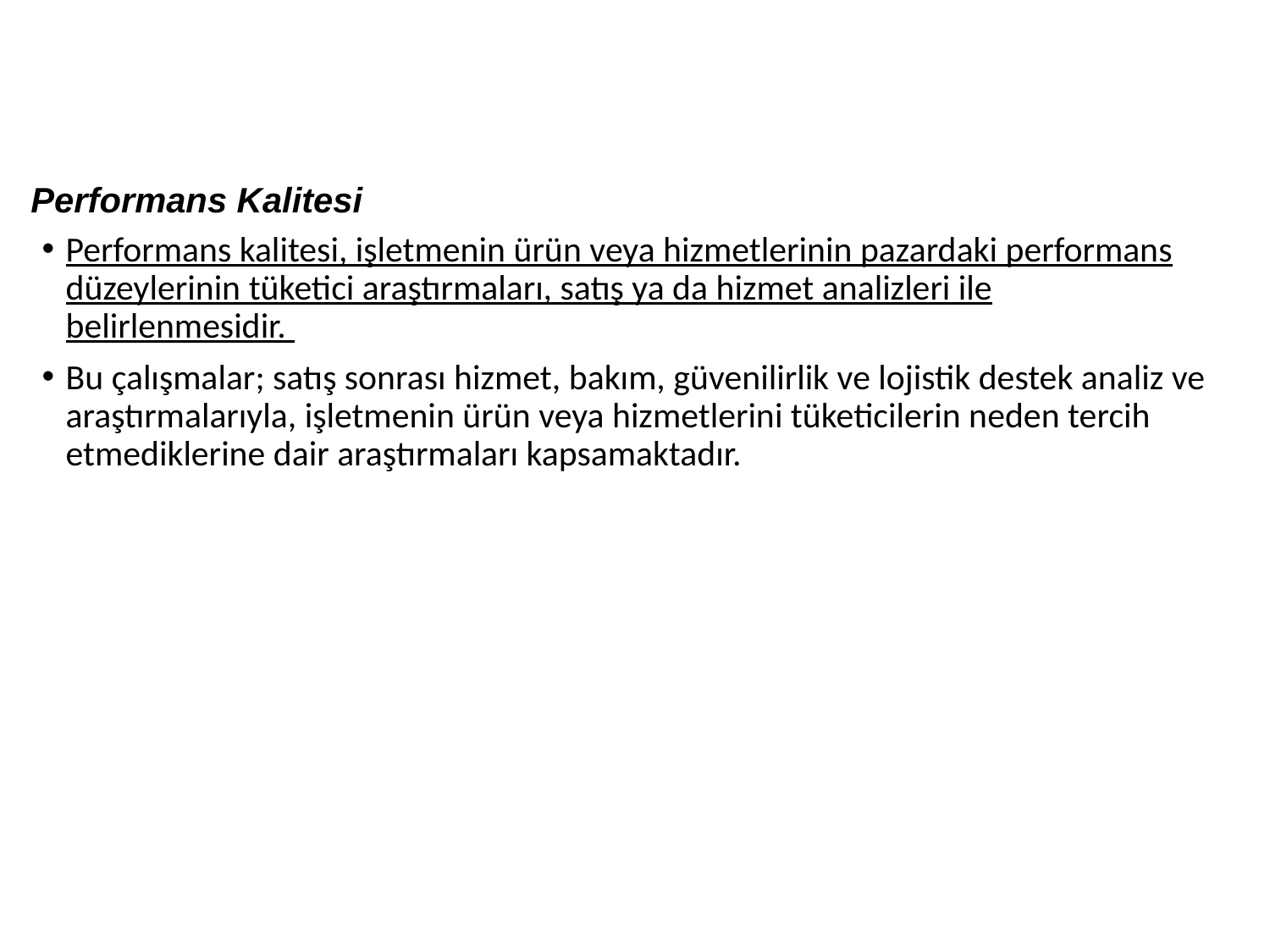

# Performans Kalitesi
Performans kalitesi, işletmenin ürün veya hizmetlerinin pazardaki performans düzeylerinin tüketici araştırmaları, satış ya da hizmet analizleri ile belirlenmesidir.
Bu çalışmalar; satış sonrası hizmet, bakım, güvenilirlik ve lojistik destek analiz ve araştırmalarıyla, işletmenin ürün veya hizmetlerini tüketicilerin neden tercih etmediklerine dair araştırmaları kapsamaktadır.